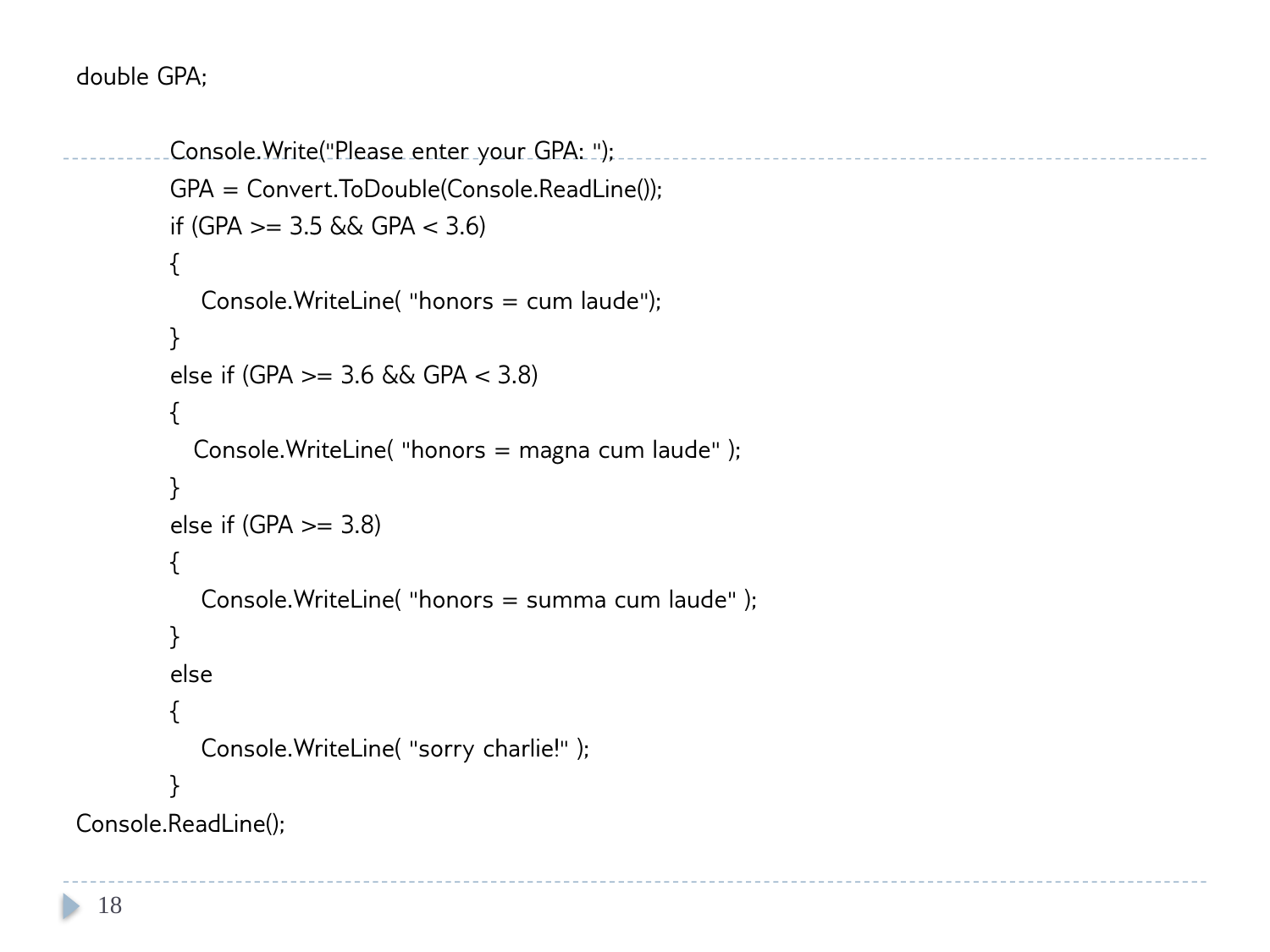

double GPA;

            Console.Write("Please enter your GPA: ");
            GPA = Convert.ToDouble(Console.ReadLine());
            if (GPA >= 3.5 && GPA < 3.6)
            {
                Console.WriteLine( "honors = cum laude");
            }
            else if (GPA >= 3.6 && GPA < 3.8)
            {
               Console.WriteLine( "honors = magna cum laude" );
            }
            else if (GPA >= 3.8)
            {
                Console.WriteLine( "honors = summa cum laude" );
            }
            else
            {
                Console.WriteLine( "sorry charlie!" );
            }
Console.ReadLine();

18